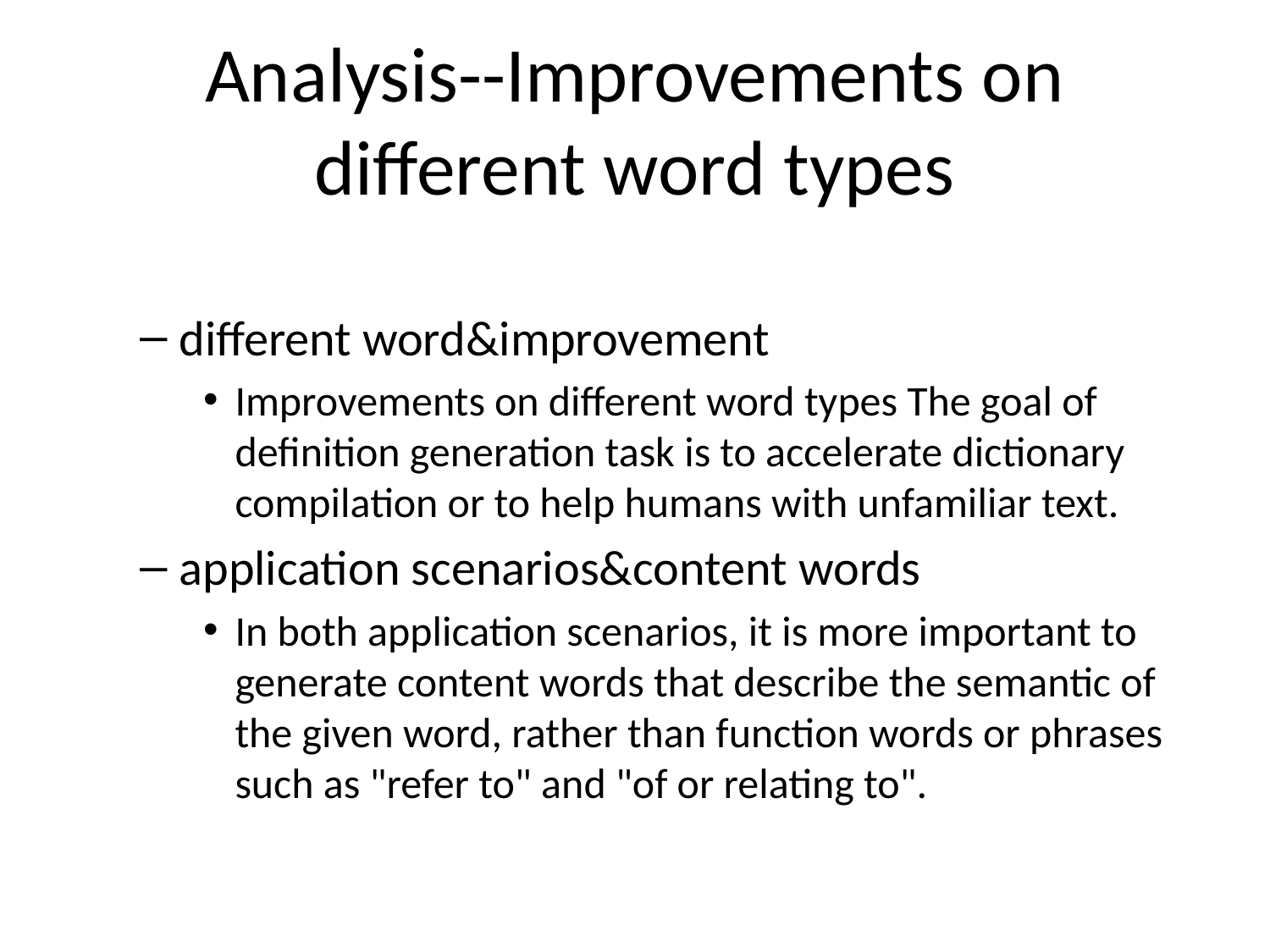

# Analysis--Improvements on different word types

different word&improvement
Improvements on different word types The goal of definition generation task is to accelerate dictionary compilation or to help humans with unfamiliar text.
application scenarios&content words
In both application scenarios, it is more important to generate content words that describe the semantic of the given word, rather than function words or phrases such as "refer to" and "of or relating to".